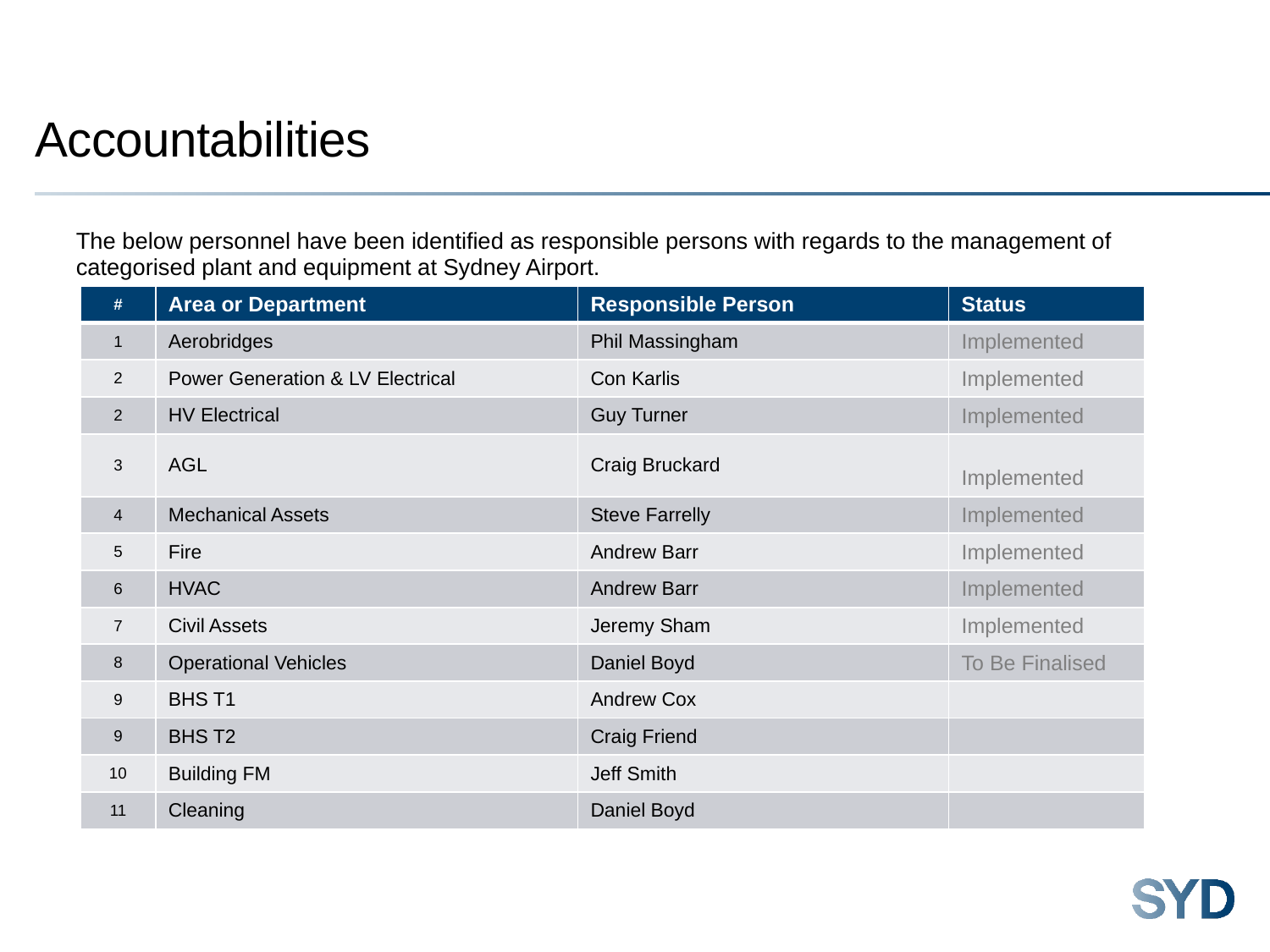

# Accountabilities
The below personnel have been identified as responsible persons with regards to the management of categorised plant and equipment at Sydney Airport.
| # | Area or Department | Responsible Person | Status |
| --- | --- | --- | --- |
| 1 | Aerobridges | Phil Massingham | Implemented |
| 2 | Power Generation & LV Electrical | Con Karlis | Implemented |
| 2 | HV Electrical | Guy Turner | Implemented |
| 3 | AGL | Craig Bruckard | Implemented |
| 4 | Mechanical Assets | Steve Farrelly | Implemented |
| 5 | Fire | Andrew Barr | Implemented |
| 6 | HVAC | Andrew Barr | Implemented |
| 7 | Civil Assets | Jeremy Sham | Implemented |
| 8 | Operational Vehicles | Daniel Boyd | To Be Finalised |
| 9 | BHS T1 | Andrew Cox |  |
| 9 | BHS T2 | Craig Friend |  |
| 10 | Building FM | Jeff Smith |  |
| 11 | Cleaning | Daniel Boyd |  |